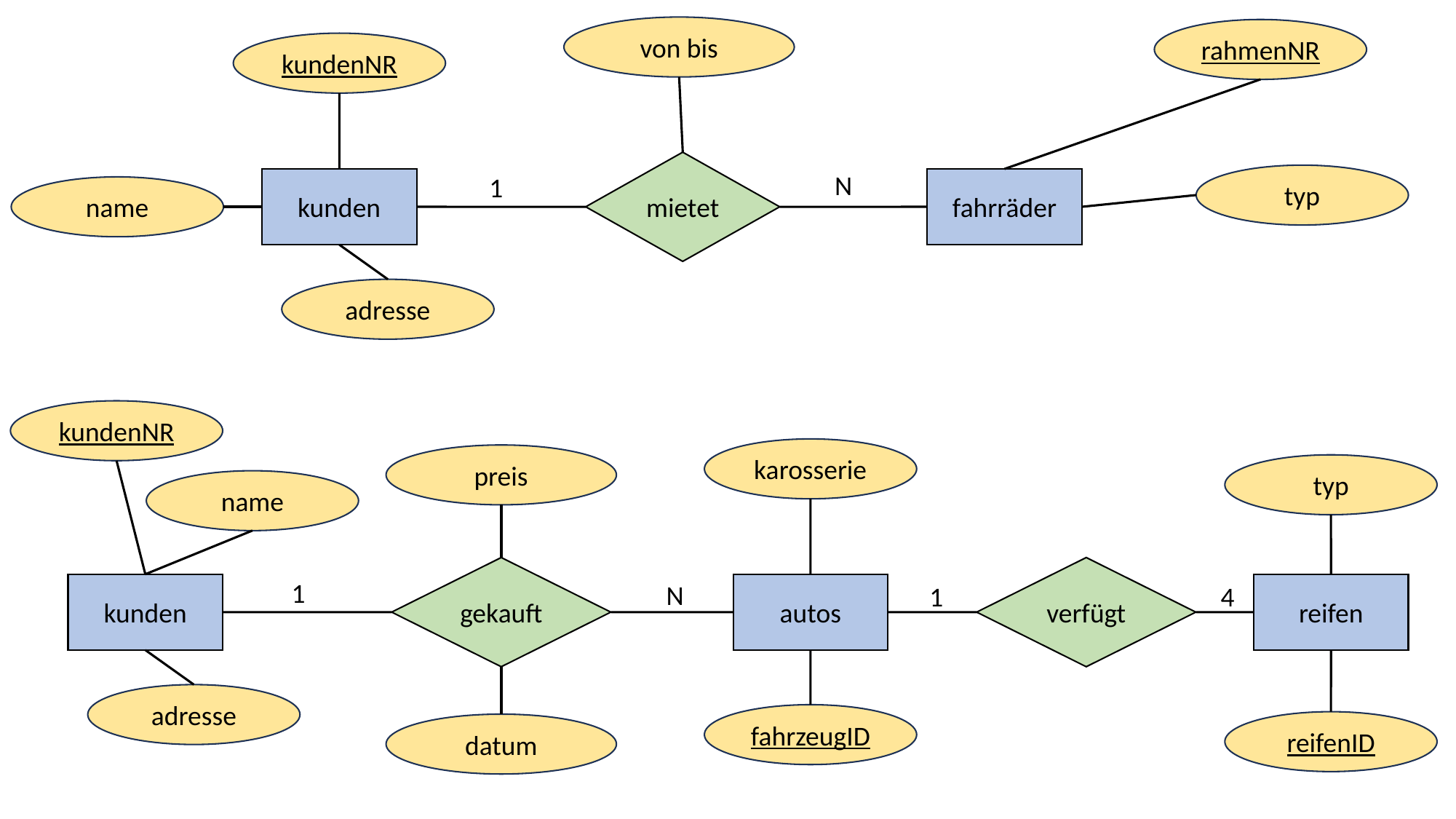

von bis
rahmenNR
kundenNR
mietet
N
1
typ
kunden
fahrräder
name
adresse
kundenNR
karosserie
preis
typ
name
gekauft
verfügt
1
N
kunden
autos
1
4
reifen
adresse
fahrzeugID
reifenID
datum